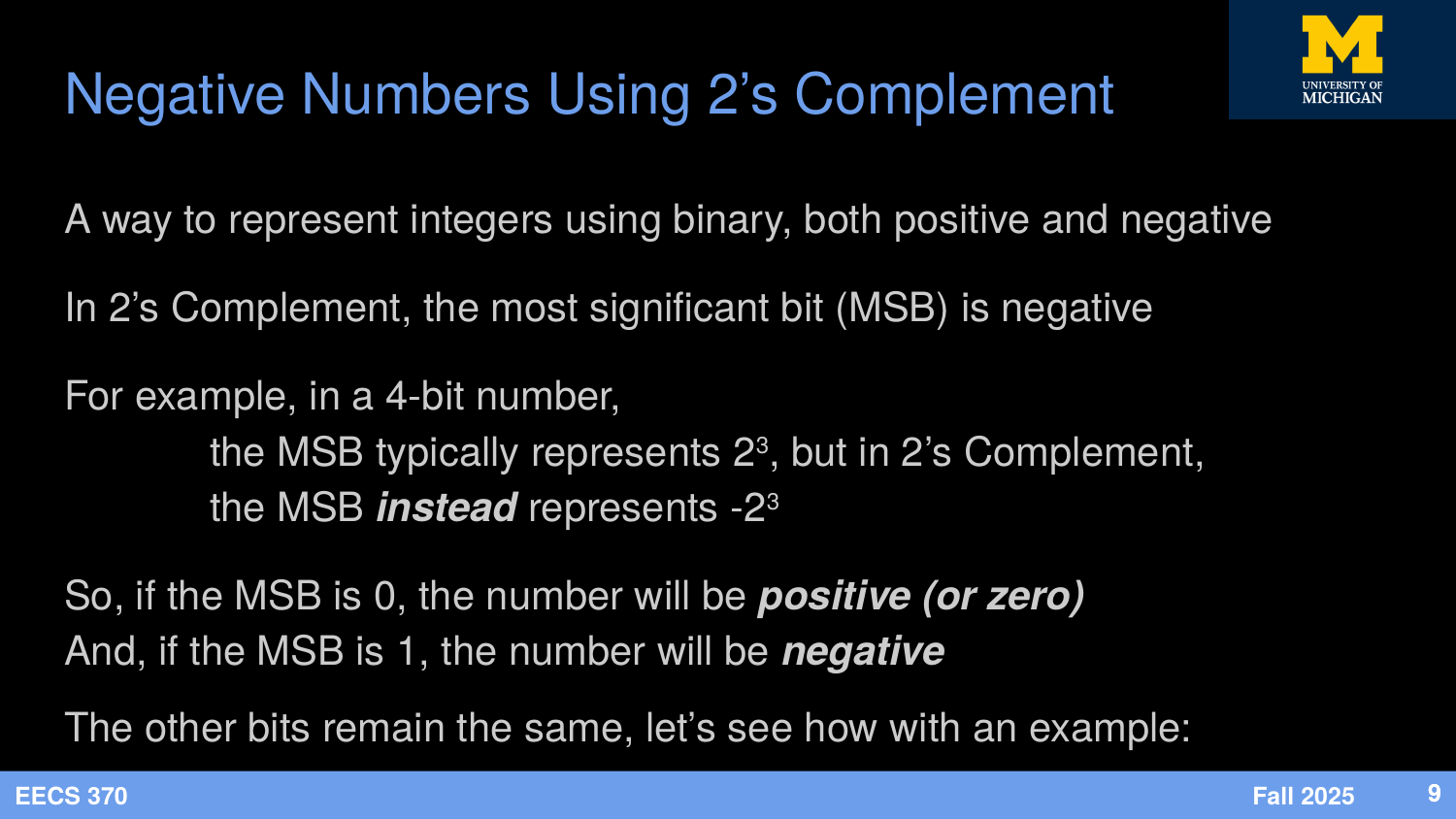

# Negative Numbers Using 2’s Complement
A way to represent integers using binary, both positive and negative
In 2’s Complement, the most significant bit (MSB) is negative
For example, in a 4-bit number,
	the MSB typically represents 23, but in 2’s Complement,
	the MSB instead represents -23
So, if the MSB is 0, the number will be positive (or zero)
And, if the MSB is 1, the number will be negative
The other bits remain the same, let’s see how with an example:
9